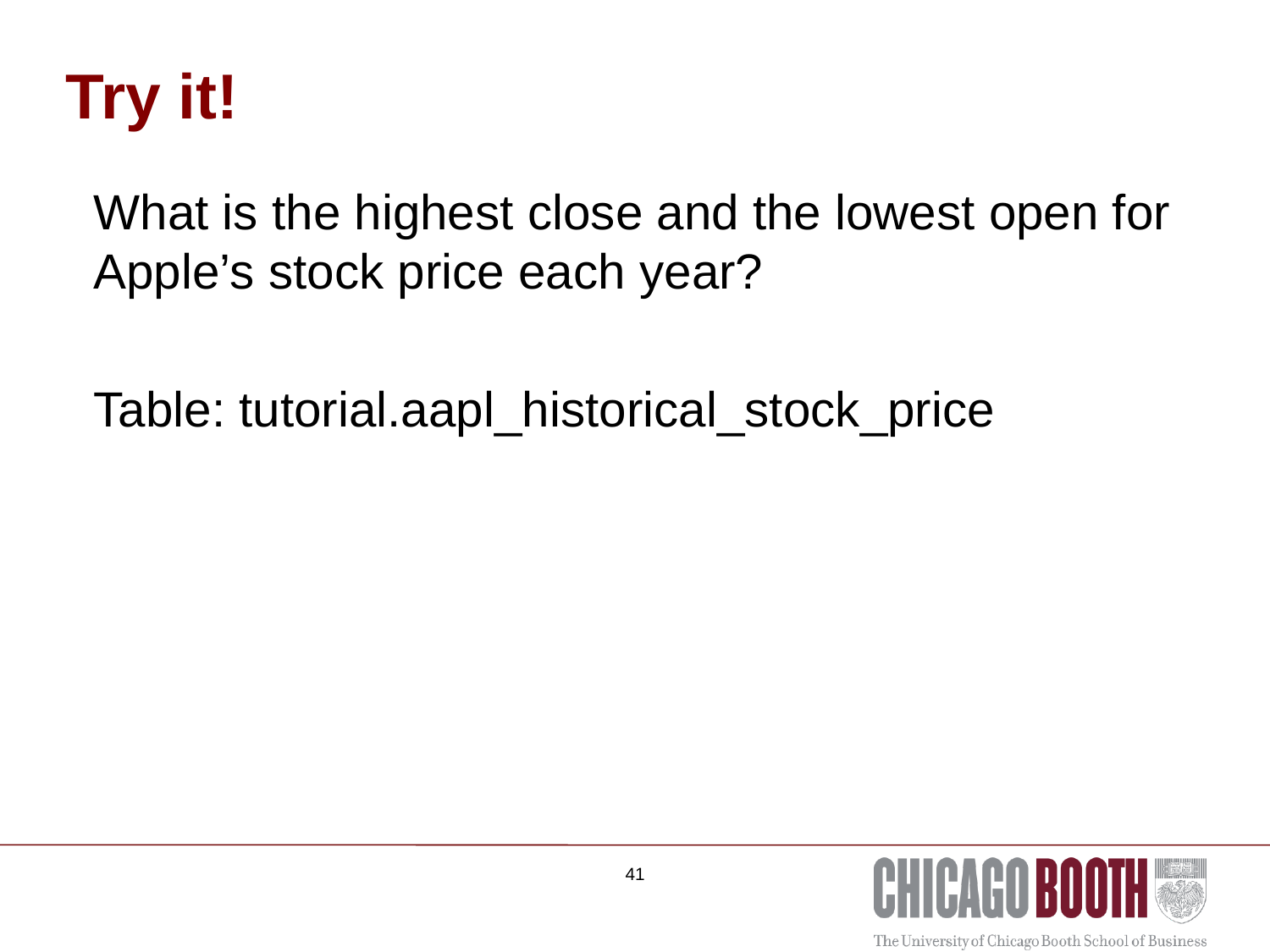

# Try it!
What is the highest close and the lowest open for Apple’s stock price each year?

Table: tutorial.aapl_historical_stock_price

41